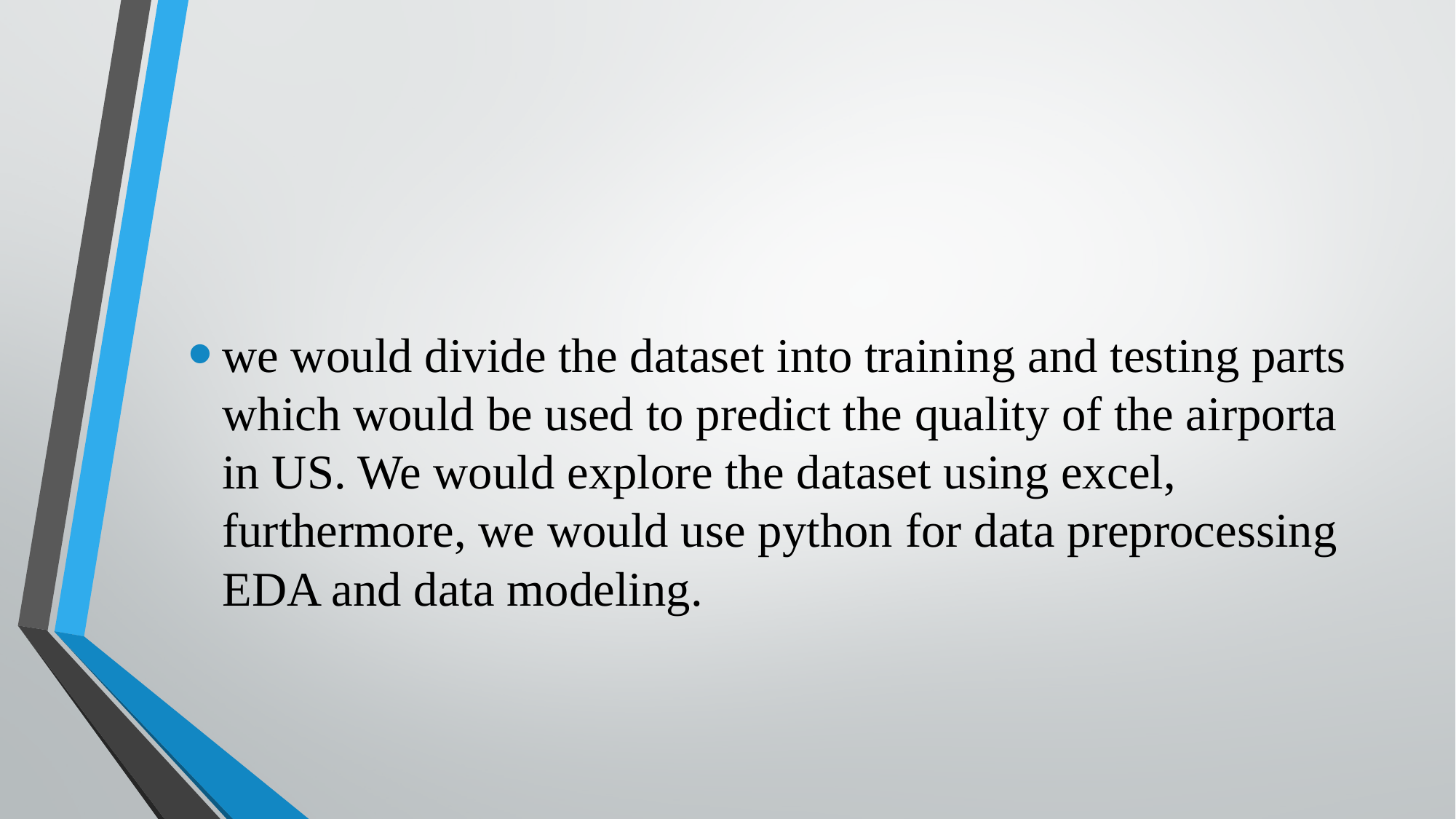

we would divide the dataset into training and testing parts which would be used to predict the quality of the airporta in US. We would explore the dataset using excel, furthermore, we would use python for data preprocessing EDA and data modeling.